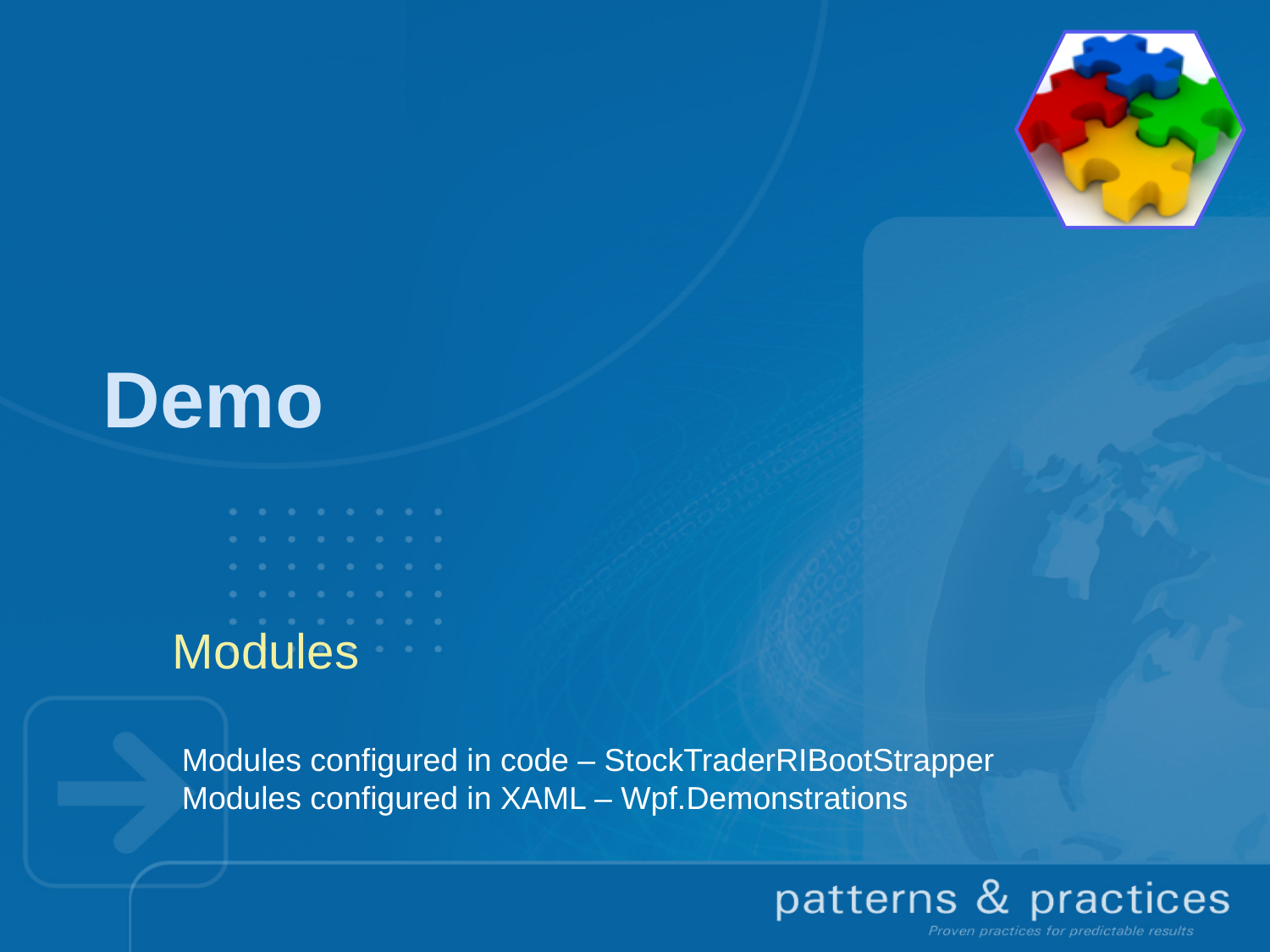

# Demo
Modules
Modules configured in code – StockTraderRIBootStrapper
Modules configured in XAML – Wpf.Demonstrations